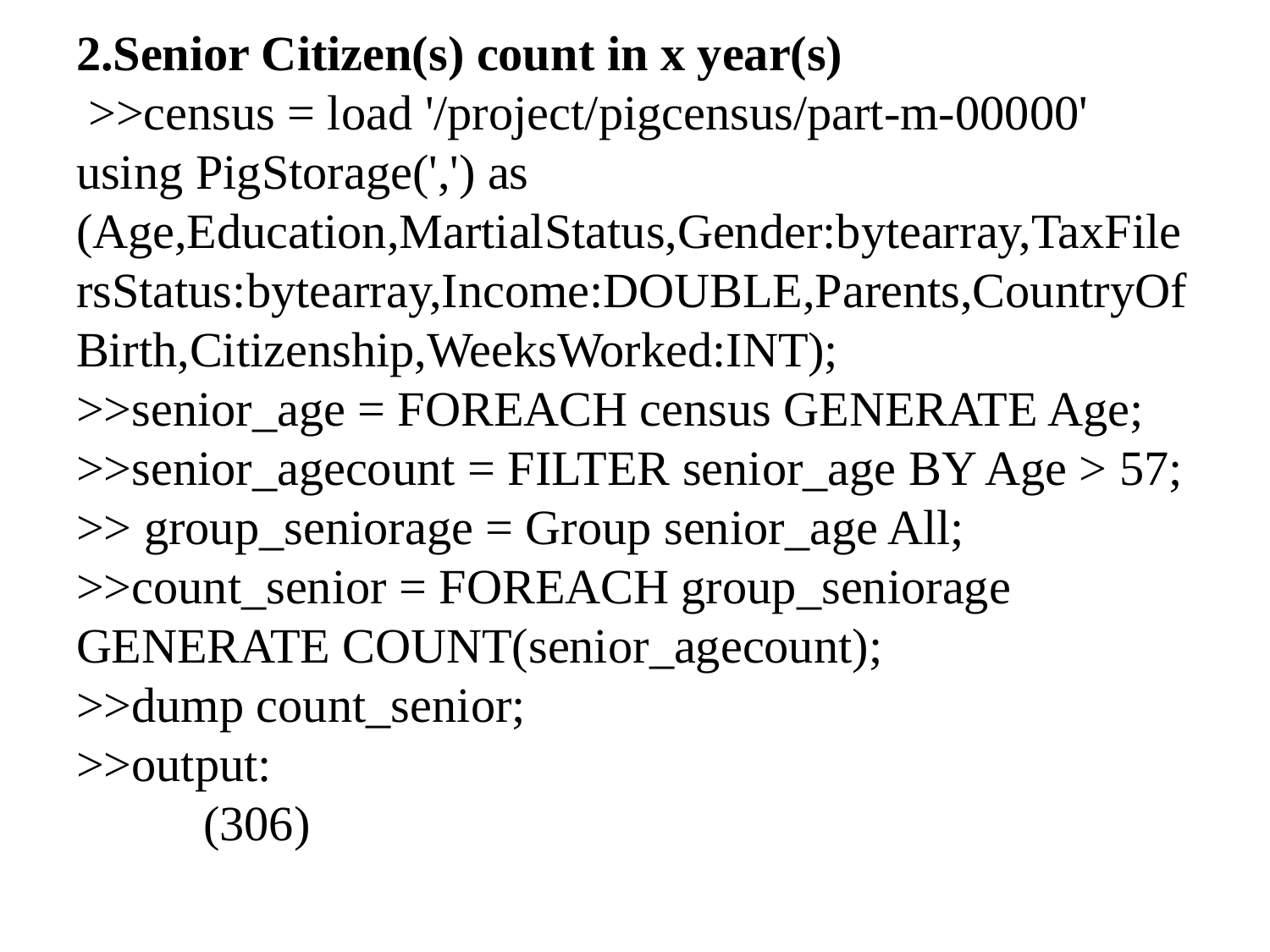

# 2.Senior Citizen(s) count in x year(s) >>census = load '/project/pigcensus/part-m-00000' using PigStorage(',') as (Age,Education,MartialStatus,Gender:bytearray,TaxFilersStatus:bytearray,Income:DOUBLE,Parents,CountryOfBirth,Citizenship,WeeksWorked:INT); >>senior_age = FOREACH census GENERATE Age; >>senior_agecount = FILTER senior_age BY Age > 57; >> group_seniorage = Group senior_age All; >>count_senior = FOREACH group_seniorage GENERATE COUNT(senior_agecount); >>dump count_senior; >>output: (306)